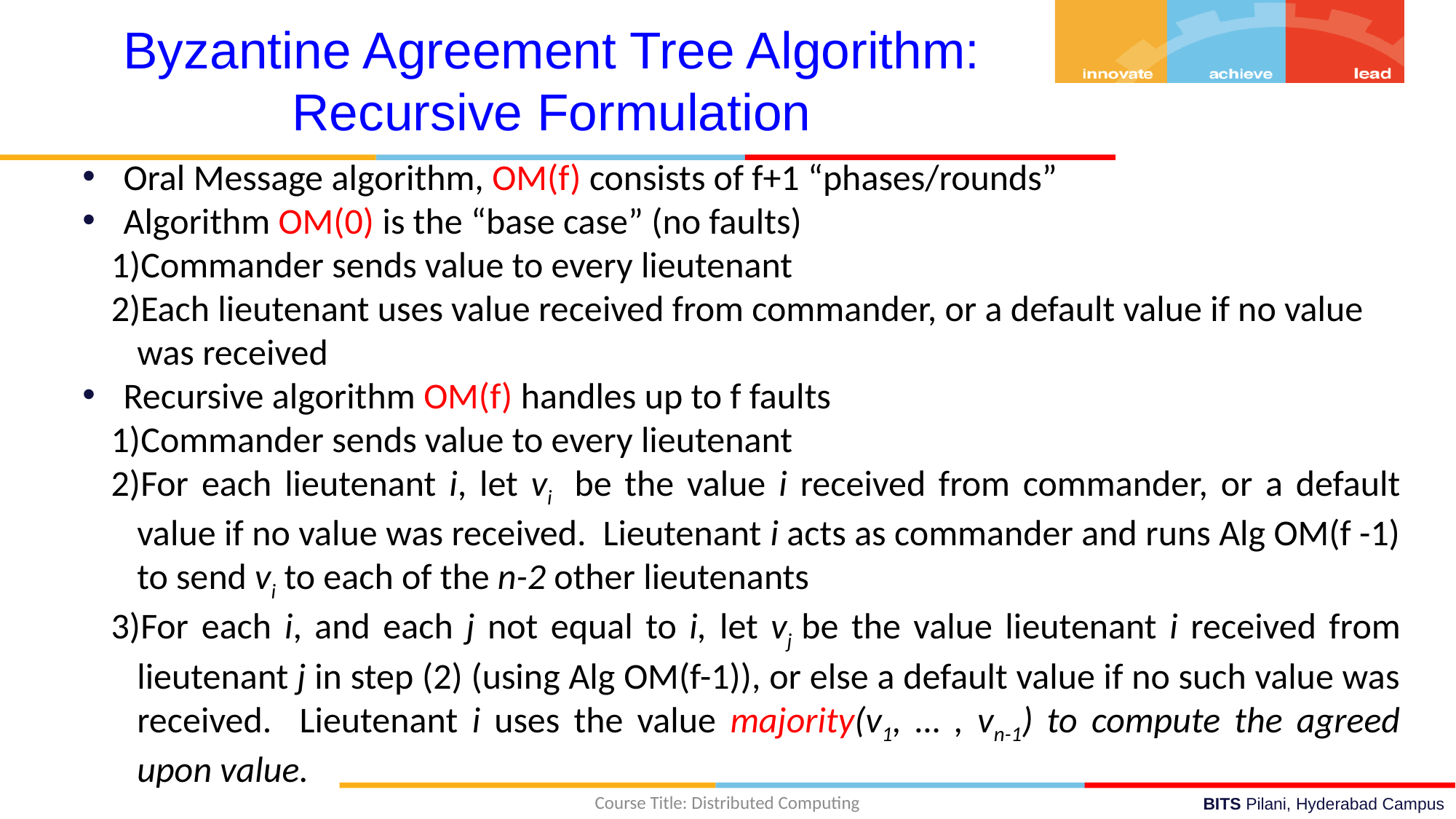

Byzantine Agreement Tree Algorithm: Recursive Formulation
Oral Message algorithm, OM(f) consists of f+1 “phases/rounds”
Algorithm OM(0) is the “base case” (no faults)
Commander sends value to every lieutenant
Each lieutenant uses value received from commander, or a default value if no value was received
Recursive algorithm OM(f) handles up to f faults
Commander sends value to every lieutenant
For each lieutenant i, let vi  be the value i received from commander, or a default value if no value was received.  Lieutenant i acts as commander and runs Alg OM(f -1) to send vi to each of the n-2 other lieutenants
For each i, and each j not equal to i, let vj be the value lieutenant i received from lieutenant j in step (2) (using Alg OM(f-1)), or else a default value if no such value was received.  Lieutenant i uses the value majority(v1, … , vn-1) to compute the agreed upon value.

Course Title: Distributed Computing